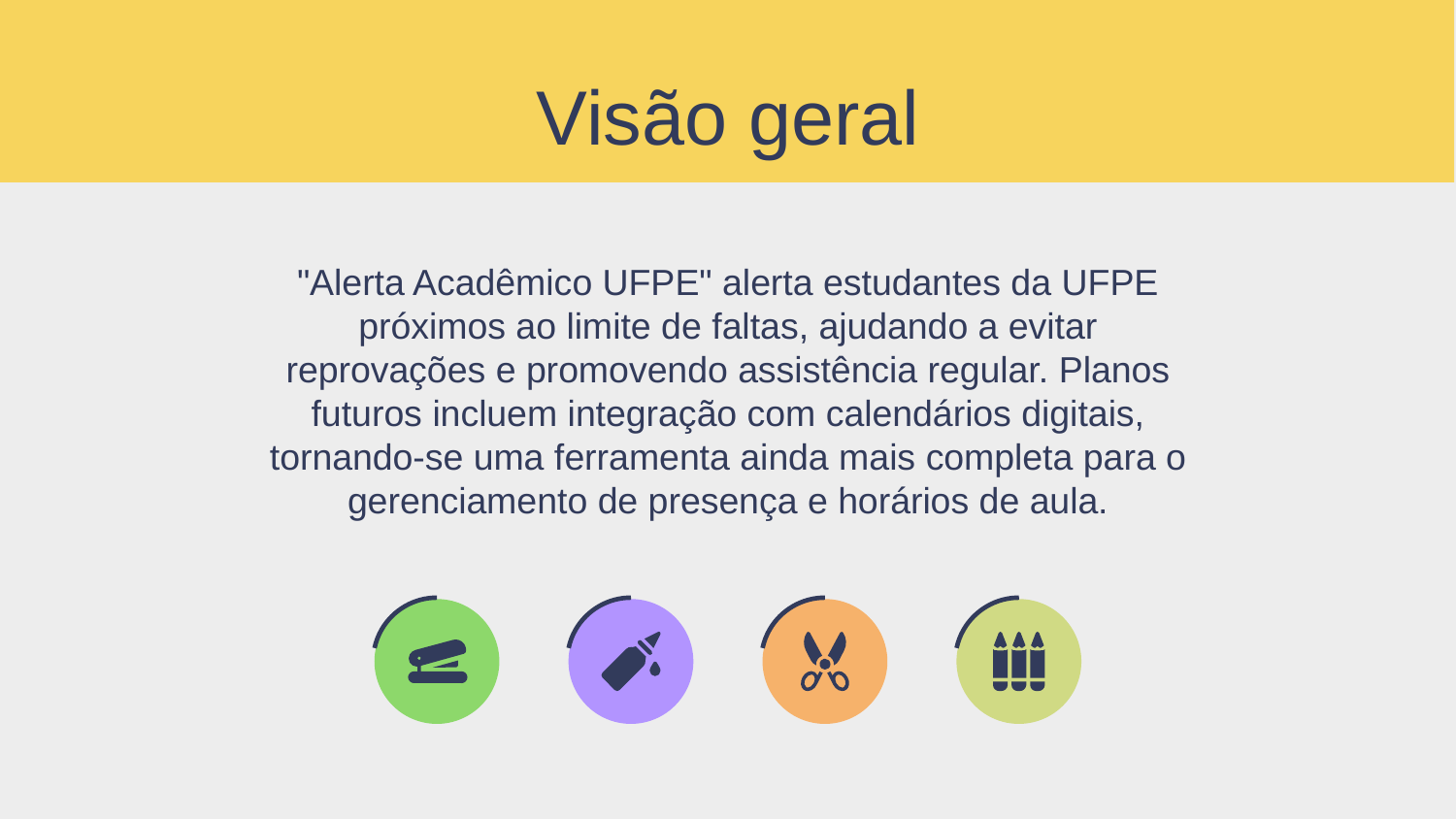

# Visão geral
"Alerta Acadêmico UFPE" alerta estudantes da UFPE próximos ao limite de faltas, ajudando a evitar reprovações e promovendo assistência regular. Planos futuros incluem integração com calendários digitais, tornando-se uma ferramenta ainda mais completa para o gerenciamento de presença e horários de aula.